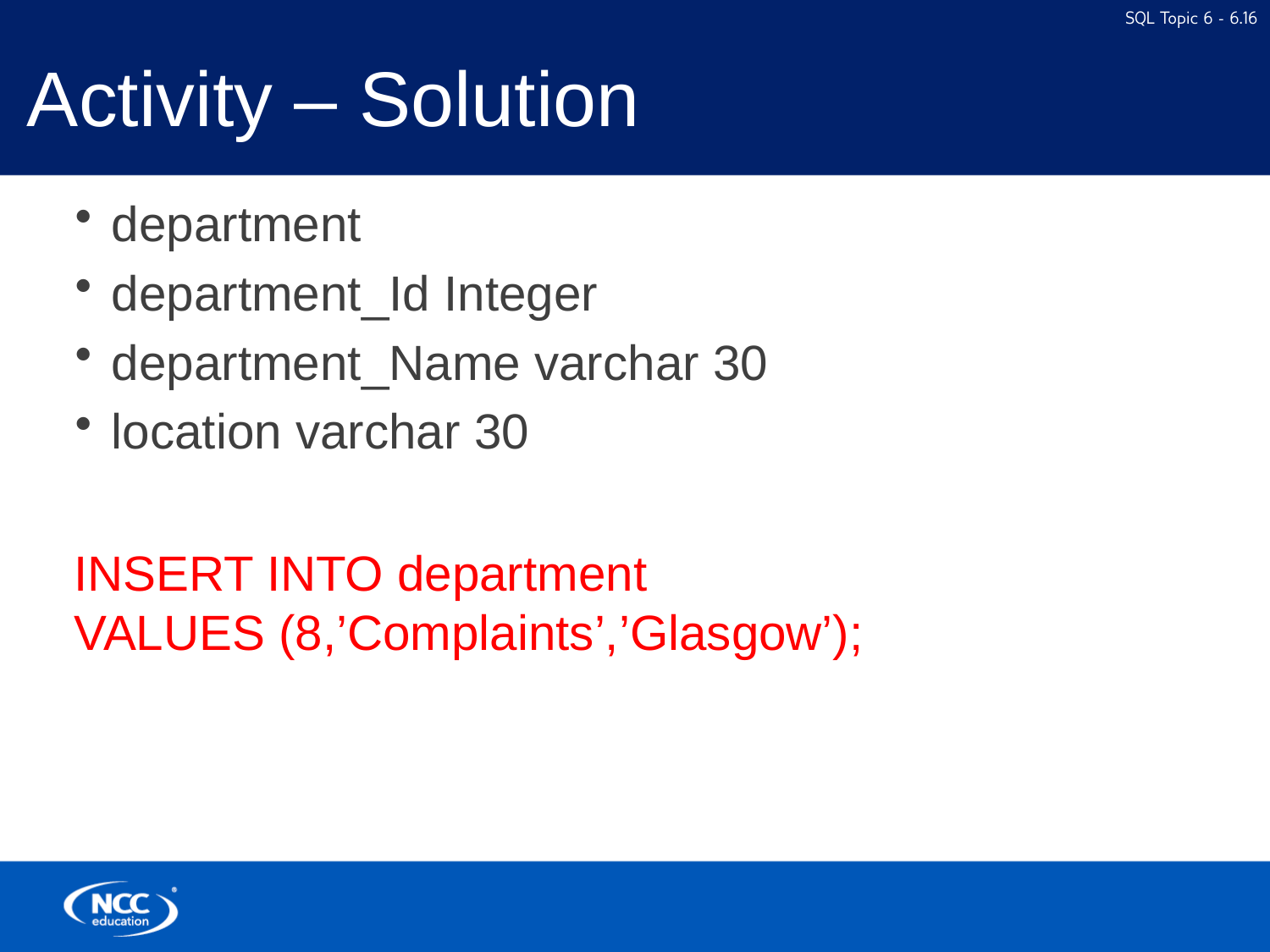

# Activity – Solution
department
department_Id Integer
department_Name varchar 30
location varchar 30
INSERT INTO department
VALUES (8,’Complaints’,’Glasgow’);